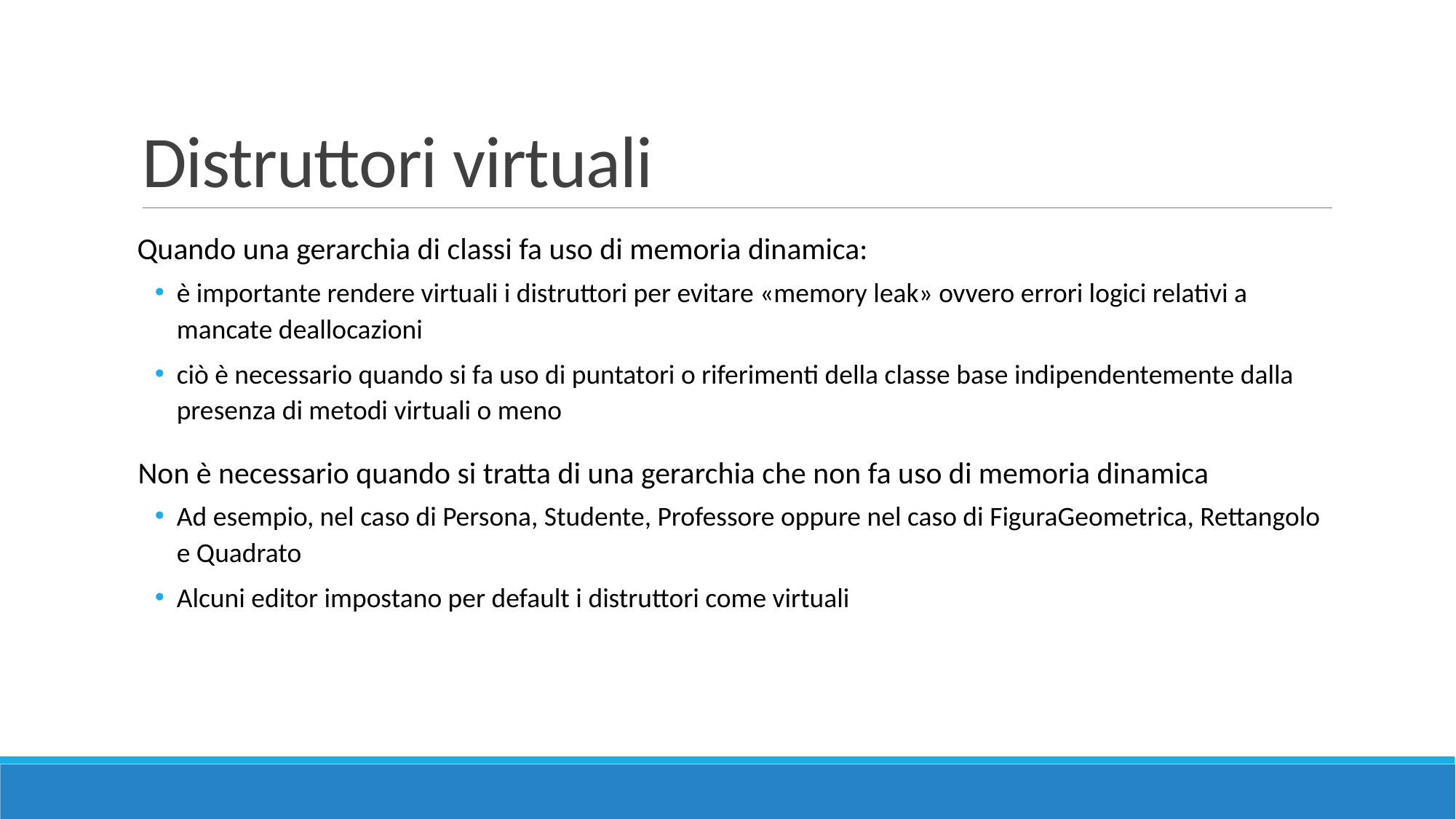

# Distruttori virtuali
 Quando una gerarchia di classi fa uso di memoria dinamica:
è importante rendere virtuali i distruttori per evitare «memory leak» ovvero errori logici relativi a mancate deallocazioni
ciò è necessario quando si fa uso di puntatori o riferimenti della classe base indipendentemente dalla presenza di metodi virtuali o meno
 Non è necessario quando si tratta di una gerarchia che non fa uso di memoria dinamica
Ad esempio, nel caso di Persona, Studente, Professore oppure nel caso di FiguraGeometrica, Rettangolo e Quadrato
Alcuni editor impostano per default i distruttori come virtuali